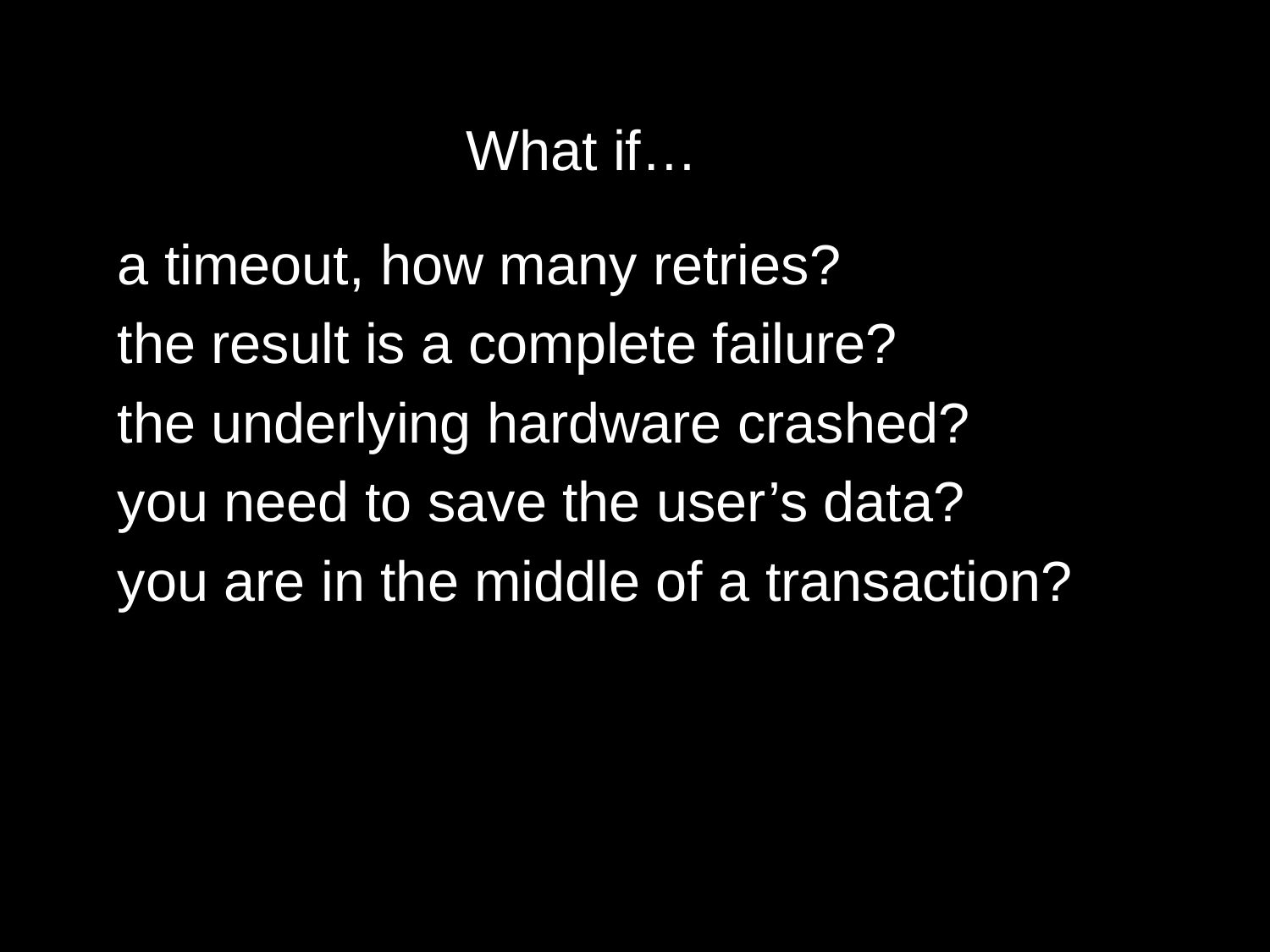

# What if…
    a timeout, how many retries?
    the result is a complete failure?
    the underlying hardware crashed?
    you need to save the user’s data?
    you are in the middle of a transaction?